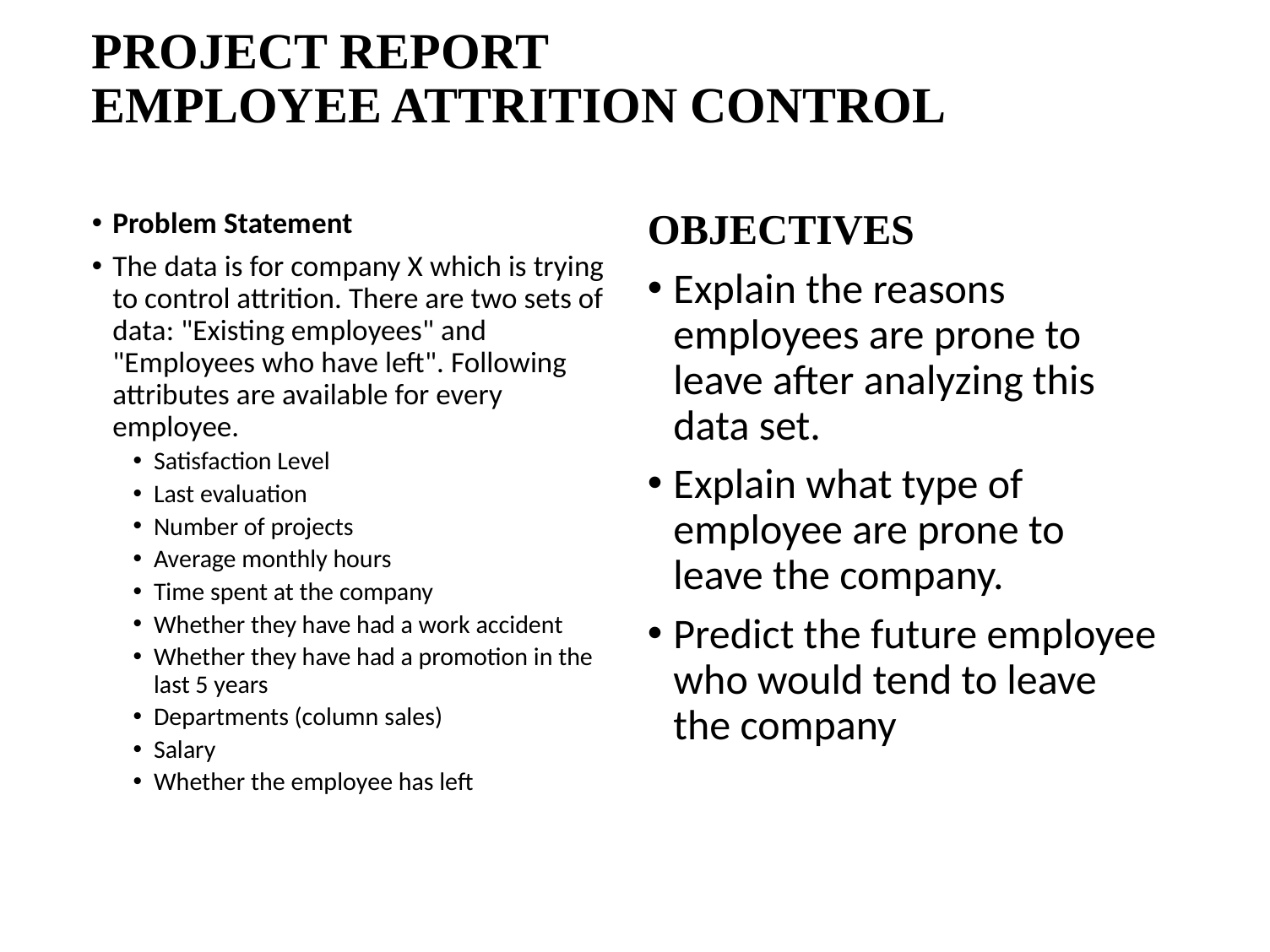

# PROJECT REPORT EMPLOYEE ATTRITION CONTROL
Problem Statement
The data is for company X which is trying to control attrition. There are two sets of data: "Existing employees" and "Employees who have left". Following attributes are available for every employee.
Satisfaction Level
Last evaluation
Number of projects
Average monthly hours
Time spent at the company
Whether they have had a work accident
Whether they have had a promotion in the last 5 years
Departments (column sales)
Salary
Whether the employee has left

OBJECTIVES
Explain the reasons employees are prone to leave after analyzing this data set.
Explain what type of employee are prone to leave the company.
Predict the future employee who would tend to leave the company